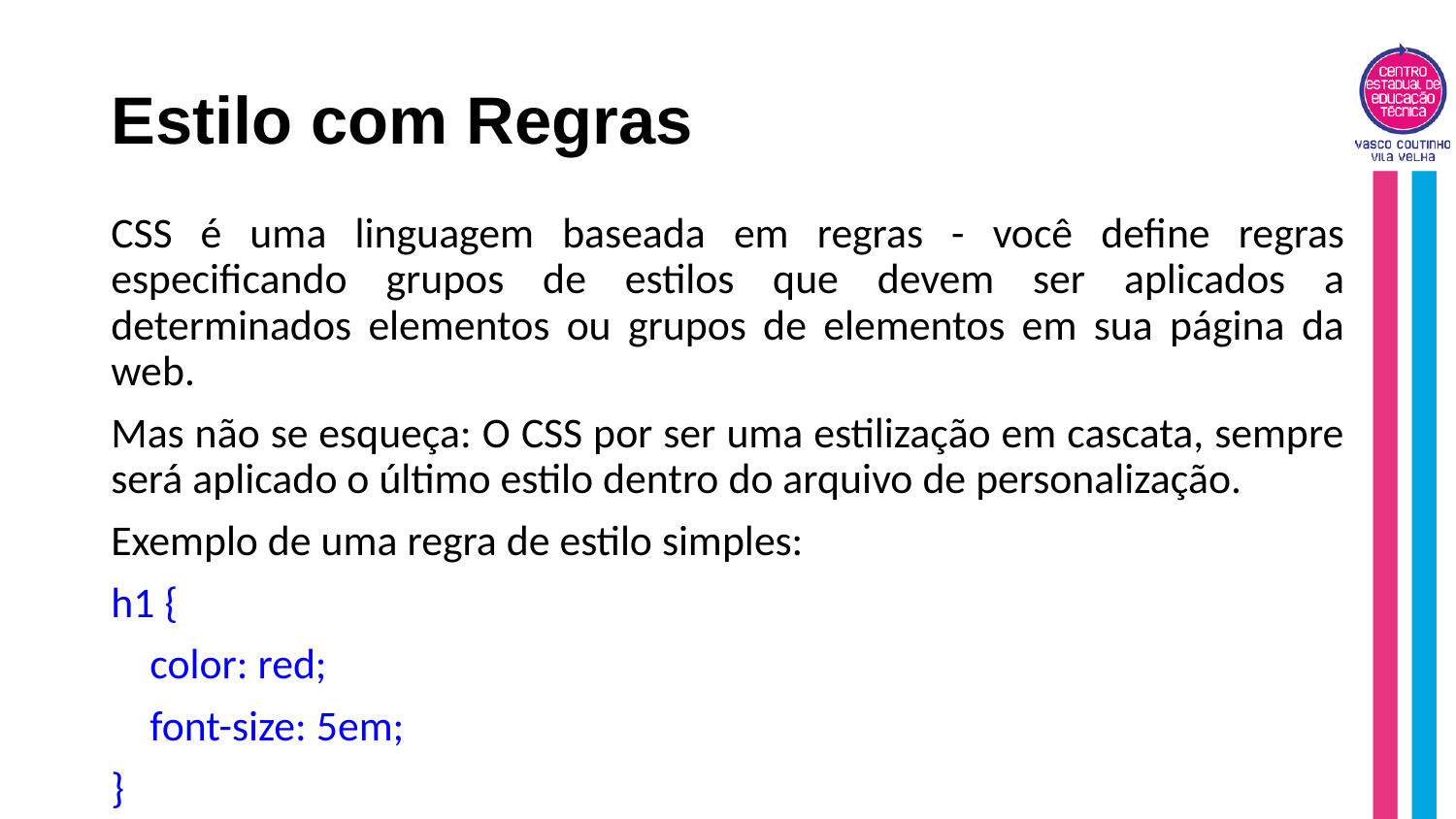

# Estilo com Regras
CSS é uma linguagem baseada em regras - você define regras especificando grupos de estilos que devem ser aplicados a determinados elementos ou grupos de elementos em sua página da web.
Mas não se esqueça: O CSS por ser uma estilização em cascata, sempre será aplicado o último estilo dentro do arquivo de personalização.
Exemplo de uma regra de estilo simples:
h1 {
    color: red;
    font-size: 5em;
}